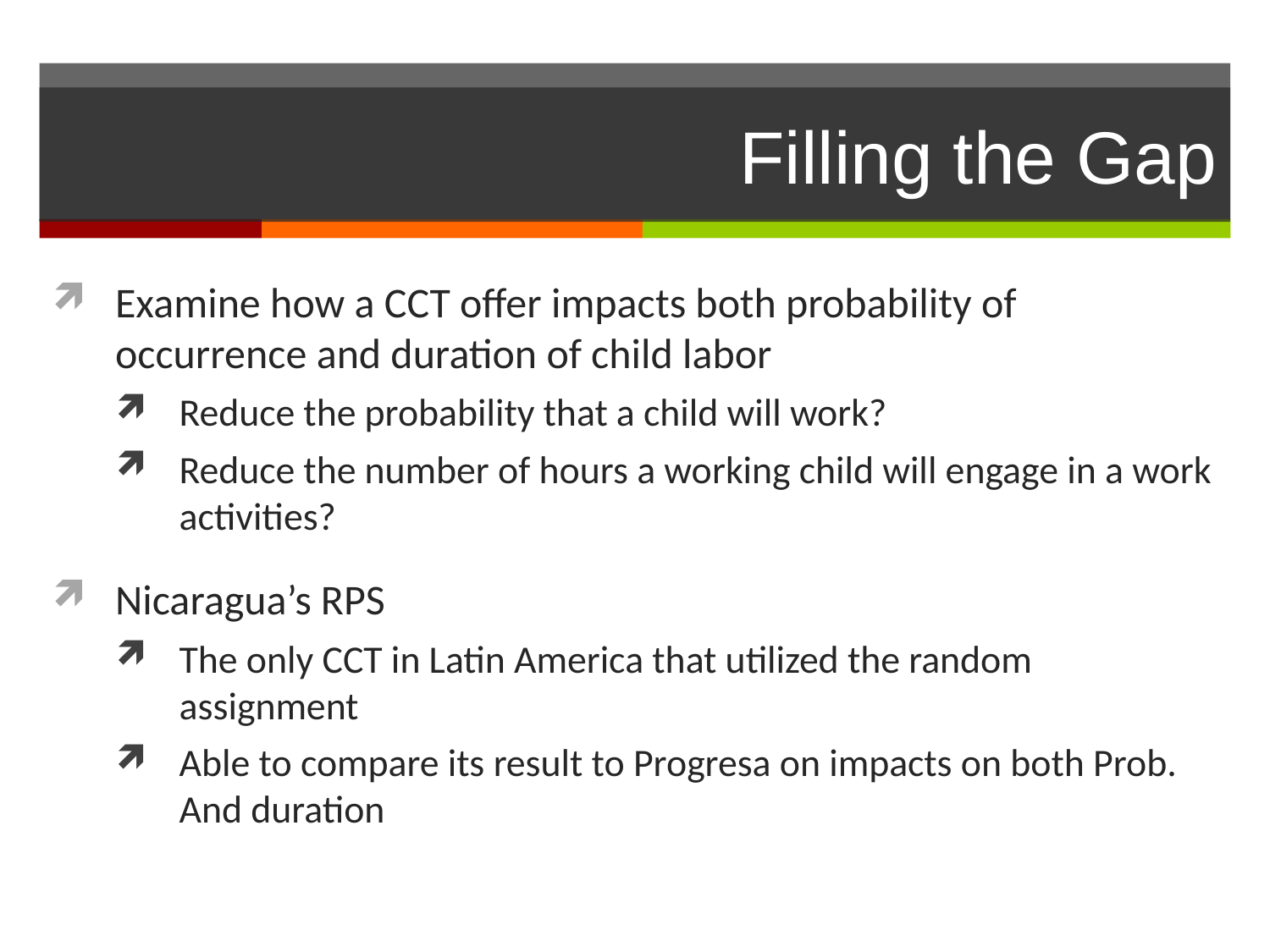

# Filling the Gap
Examine how a CCT offer impacts both probability of occurrence and duration of child labor
Reduce the probability that a child will work?
Reduce the number of hours a working child will engage in a work activities?
Nicaragua’s RPS
The only CCT in Latin America that utilized the random assignment
Able to compare its result to Progresa on impacts on both Prob. And duration